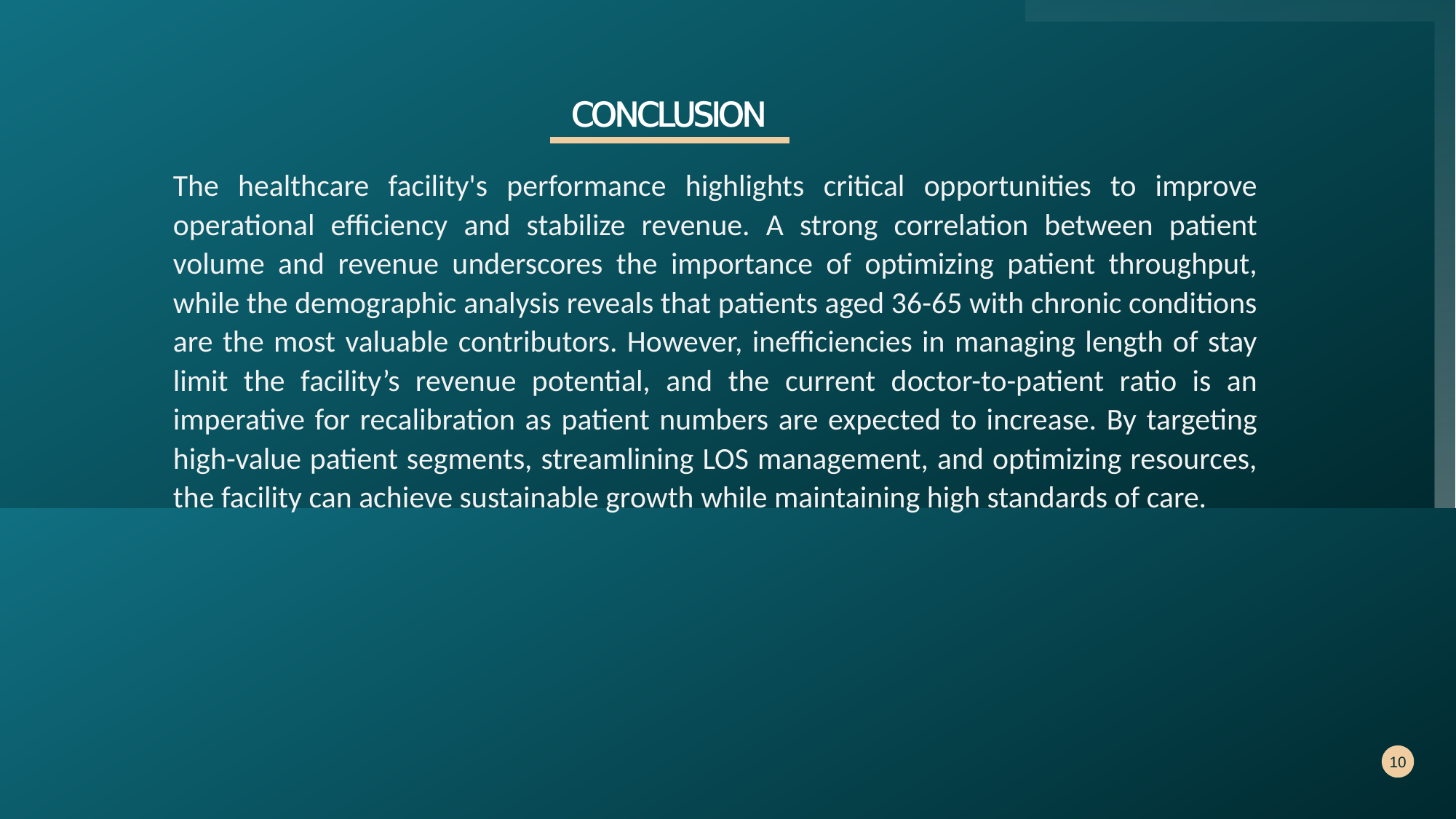

# conclusion

The healthcare facility's performance highlights critical opportunities to improve operational efficiency and stabilize revenue. A strong correlation between patient volume and revenue underscores the importance of optimizing patient throughput, while the demographic analysis reveals that patients aged 36-65 with chronic conditions are the most valuable contributors. However, inefficiencies in managing length of stay limit the facility’s revenue potential, and the current doctor-to-patient ratio is an imperative for recalibration as patient numbers are expected to increase. By targeting high-value patient segments, streamlining LOS management, and optimizing resources, the facility can achieve sustainable growth while maintaining high standards of care.

10